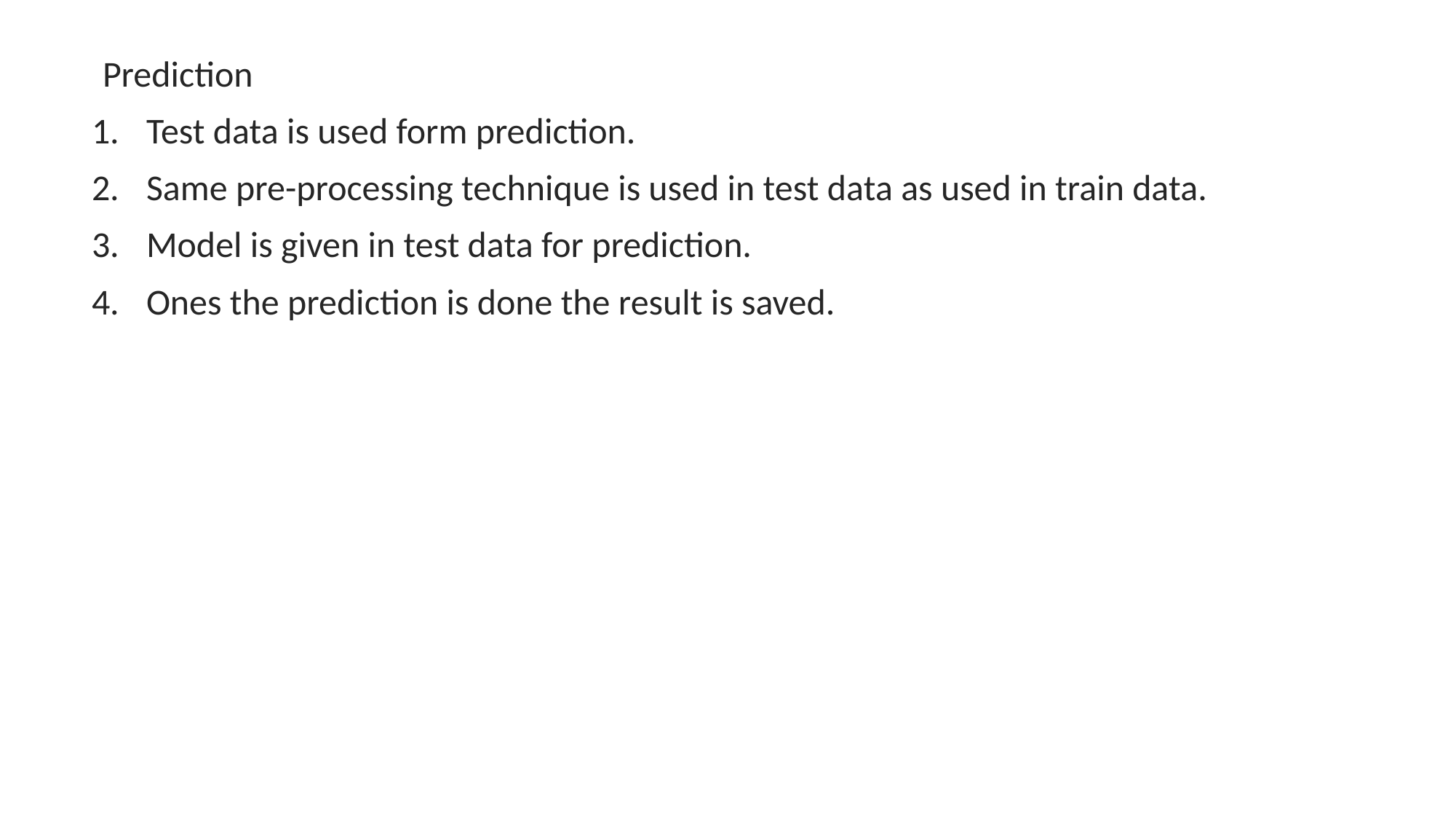

Prediction
Test data is used form prediction.
Same pre-processing technique is used in test data as used in train data.
Model is given in test data for prediction.
Ones the prediction is done the result is saved.